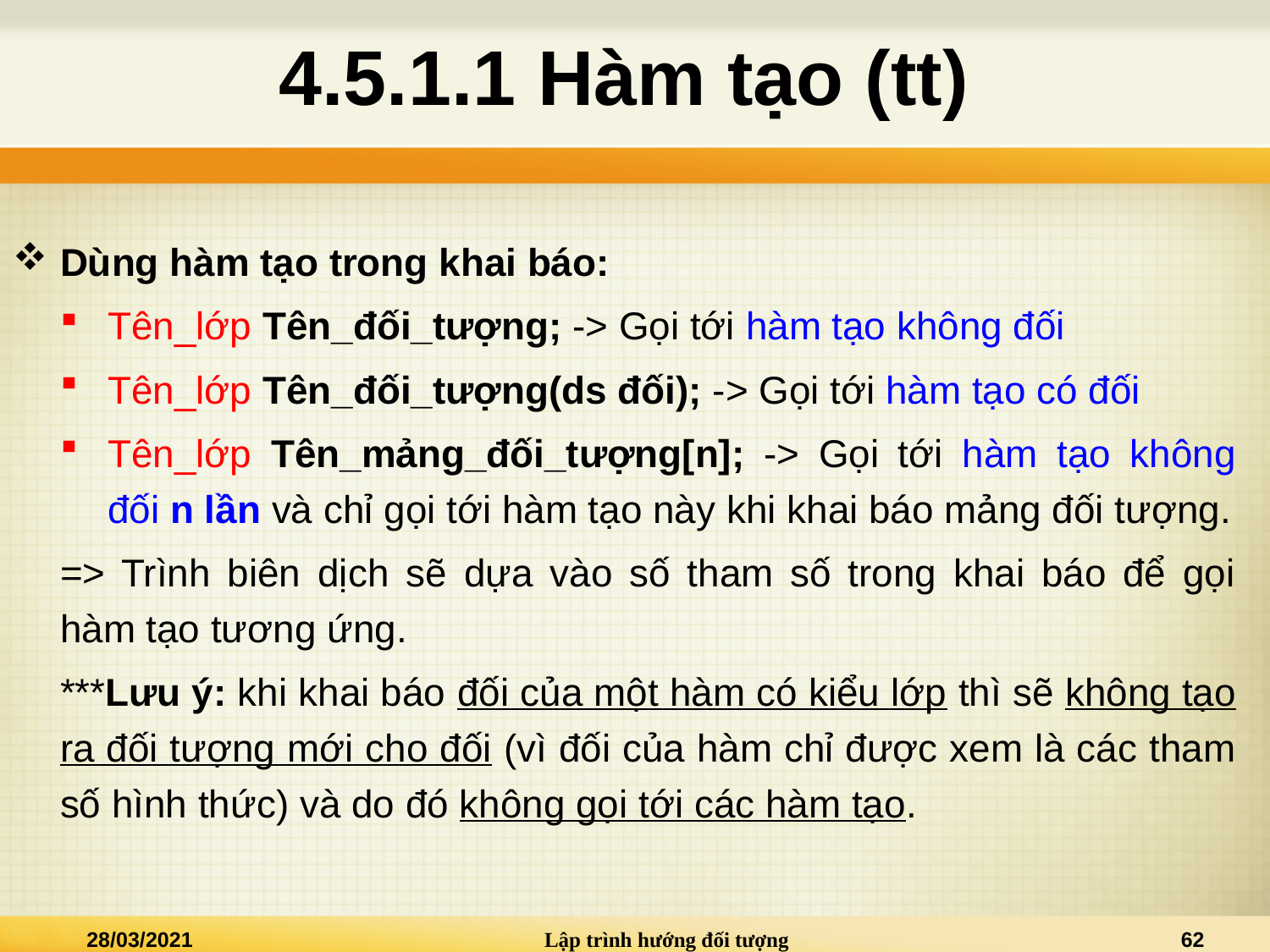

# 4.5.1.1 Hàm tạo (tt)
Dùng hàm tạo trong khai báo:
Tên_lớp Tên_đối_tượng; -> Gọi tới hàm tạo không đối
Tên_lớp Tên_đối_tượng(ds đối); -> Gọi tới hàm tạo có đối
Tên_lớp Tên_mảng_đối_tượng[n]; -> Gọi tới hàm tạo không đối n lần và chỉ gọi tới hàm tạo này khi khai báo mảng đối tượng.
=> Trình biên dịch sẽ dựa vào số tham số trong khai báo để gọi hàm tạo tương ứng.
***Lưu ý: khi khai báo đối của một hàm có kiểu lớp thì sẽ không tạo ra đối tượng mới cho đối (vì đối của hàm chỉ được xem là các tham số hình thức) và do đó không gọi tới các hàm tạo.

28/03/2021
Lập trình hướng đối tượng
62